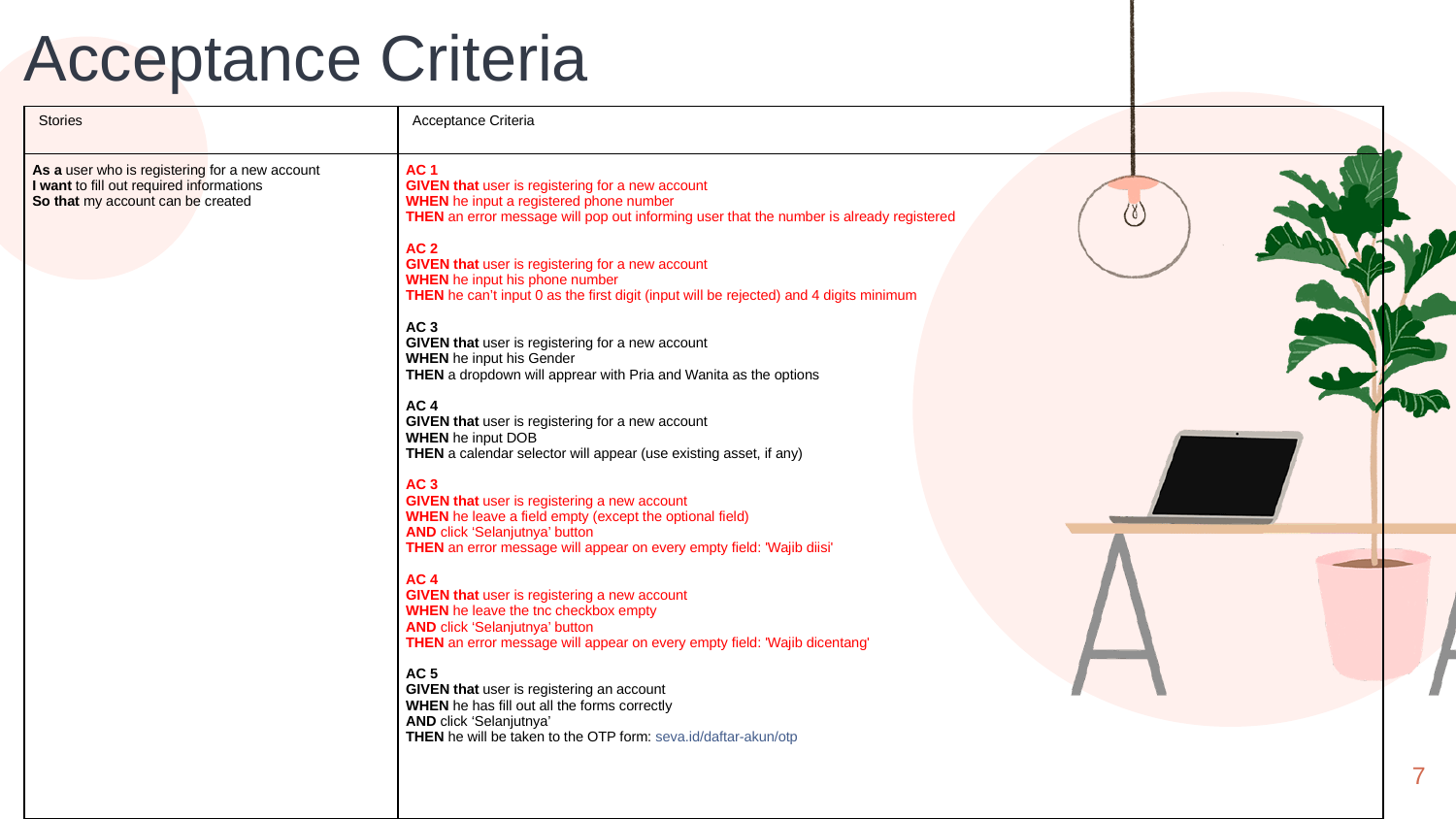

# Acceptance Criteria
| Stories | Acceptance Criteria |
| --- | --- |
| As a user who is registering for a new account I want to fill out required informations So that my account can be created | AC 1 GIVEN that user is registering for a new account WHEN he input a registered phone number THEN an error message will pop out informing user that the number is already registered   AC 2 GIVEN that user is registering for a new account WHEN he input his phone number THEN he can’t input 0 as the first digit (input will be rejected) and 4 digits minimum   AC 3 GIVEN that user is registering for a new account WHEN he input his Gender THEN a dropdown will apprear with Pria and Wanita as the options   AC 4 GIVEN that user is registering for a new account WHEN he input DOB THEN a calendar selector will appear (use existing asset, if any)   AC 3 GIVEN that user is registering a new account WHEN he leave a field empty (except the optional field) AND click ‘Selanjutnya’ button THEN an error message will appear on every empty field: 'Wajib diisi' AC 4 GIVEN that user is registering a new account WHEN he leave the tnc checkbox empty AND click ‘Selanjutnya’ button THEN an error message will appear on every empty field: 'Wajib dicentang'   AC 5 GIVEN that user is registering an account WHEN he has fill out all the forms correctly AND click ‘Selanjutnya’ THEN he will be taken to the OTP form: seva.id/daftar-akun/otp |
7